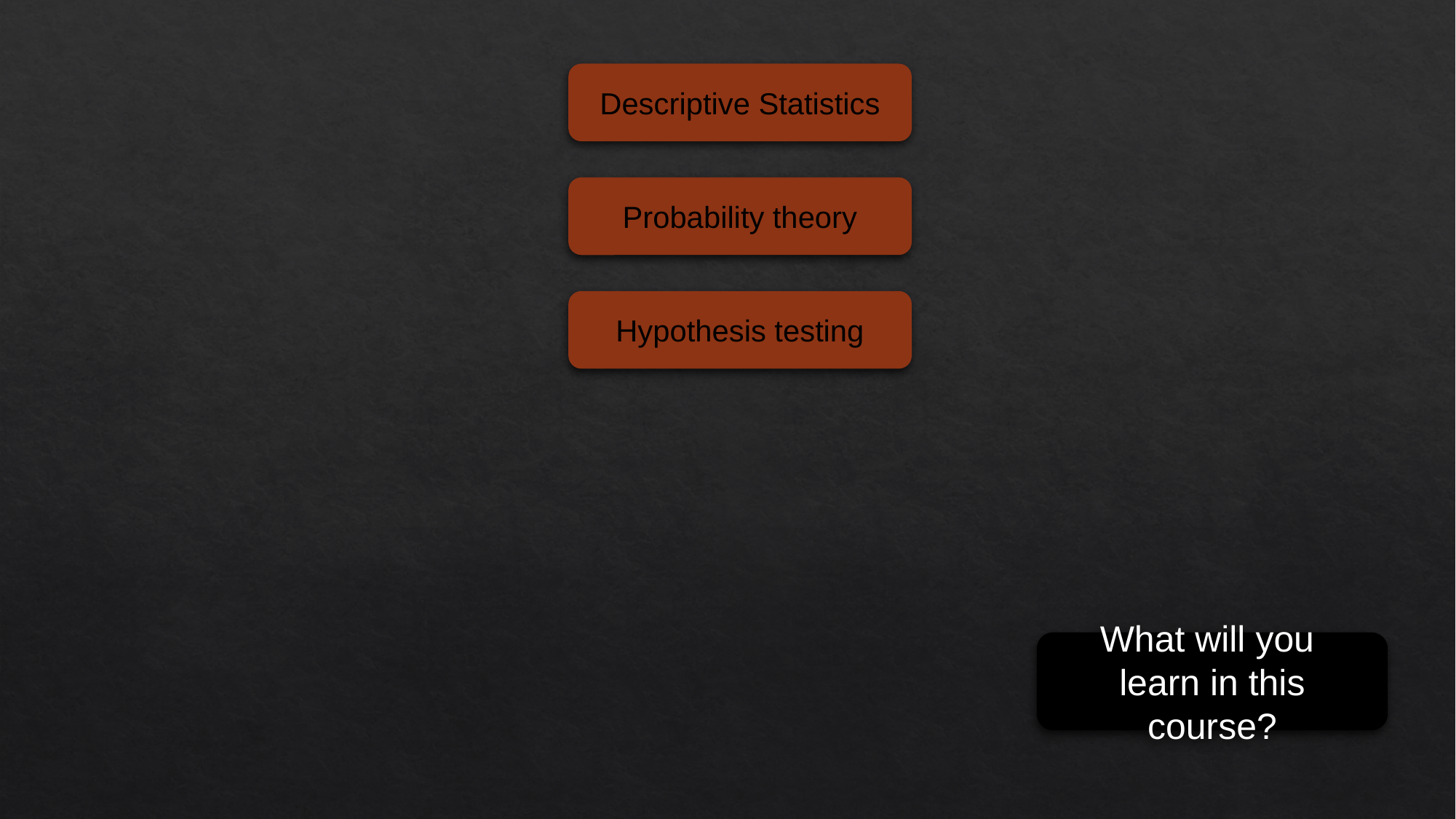

Descriptive Statistics
Probability theory
Hypothesis testing
What will you
learn in this course?